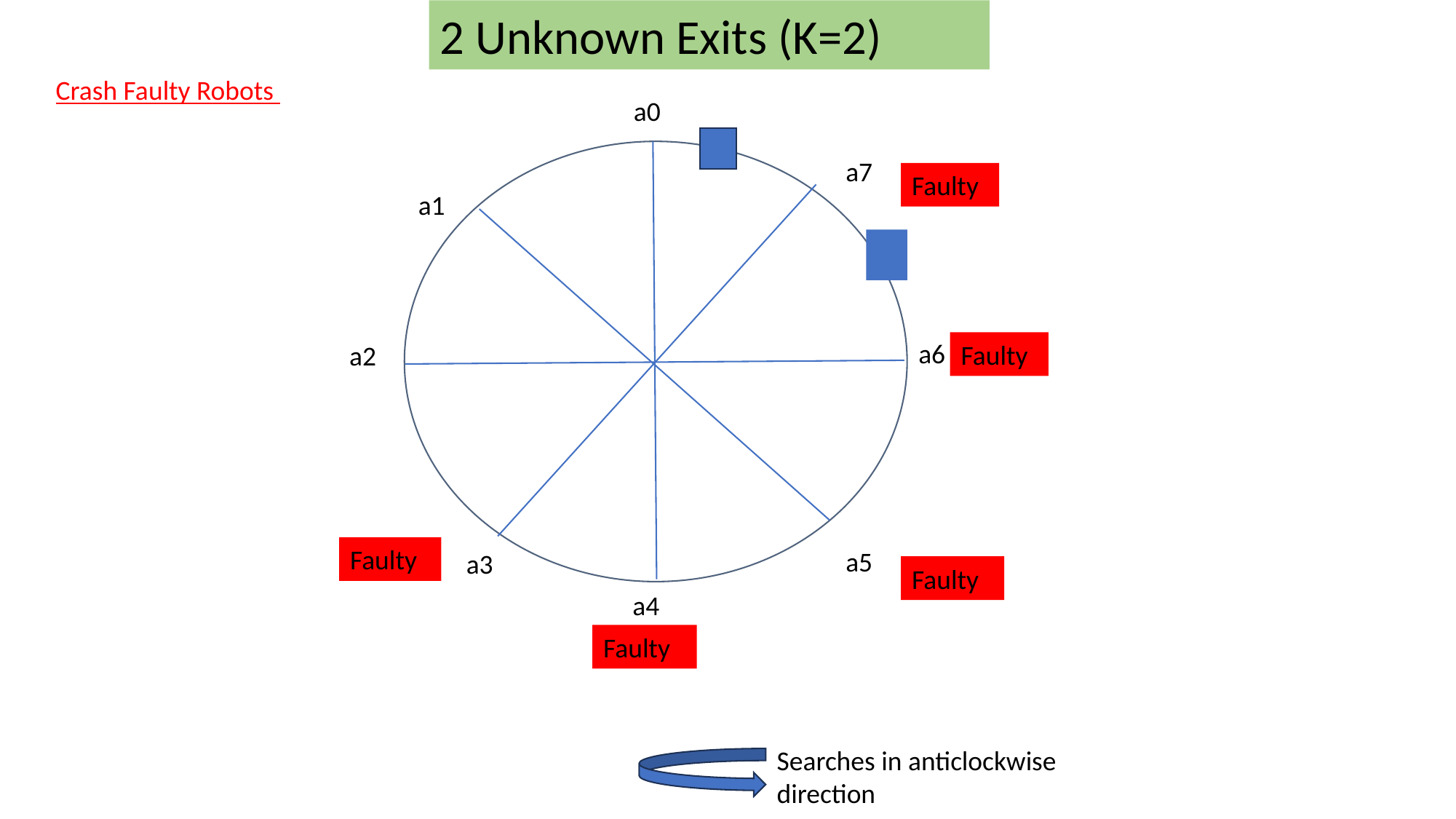

2 Unknown Exits (K=2)
Crash Faulty Robots
a0

a7
Faulty
a1

a6
Faulty
a2
Faulty
a5
a3
Faulty
a4
Faulty
Searches in anticlockwise direction